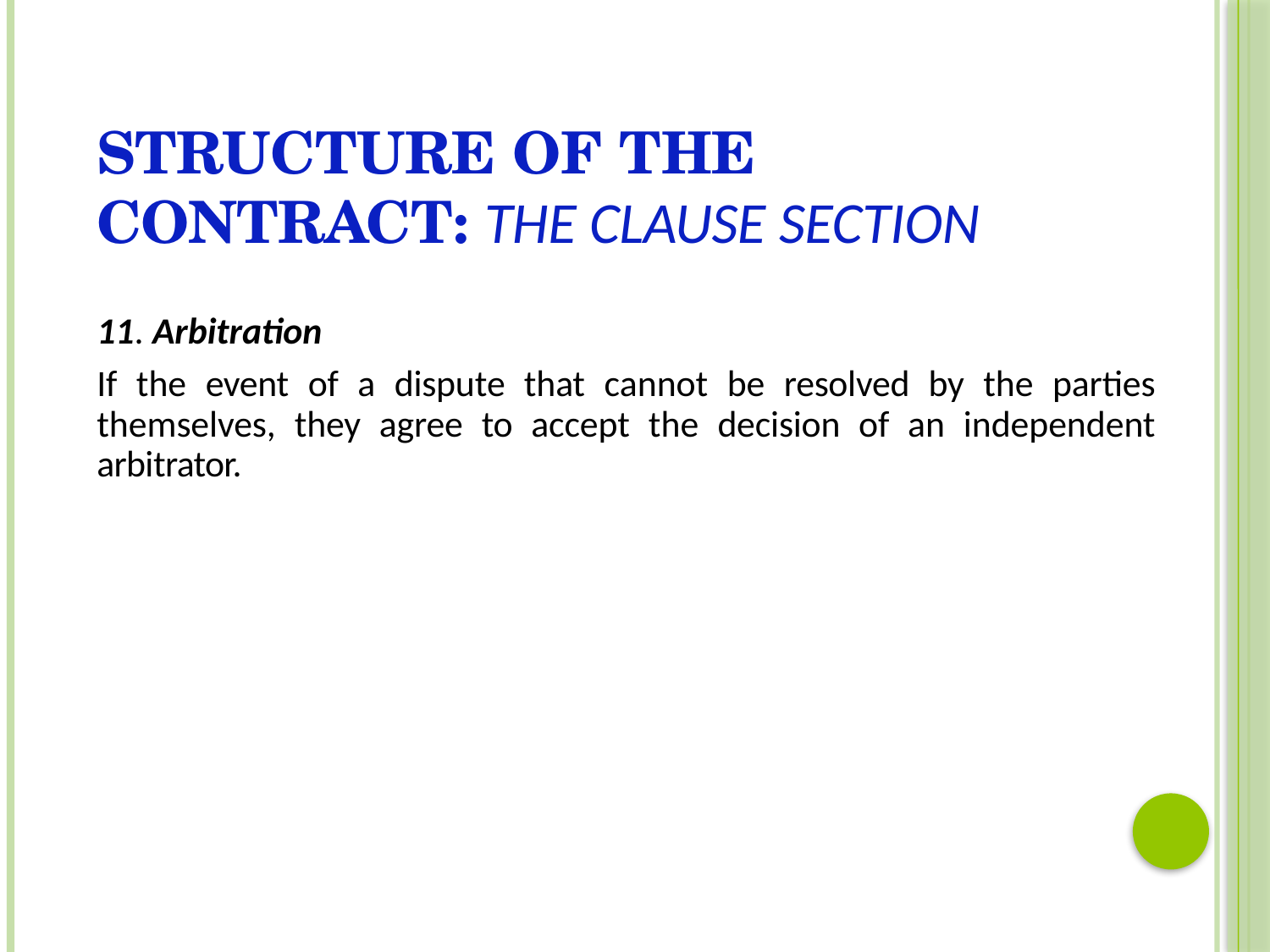

# Structure of the Contract: The Clause section
11. Arbitration
If the event of a dispute that cannot be resolved by the parties  themselves, they agree to accept the decision of an independent  arbitrator.